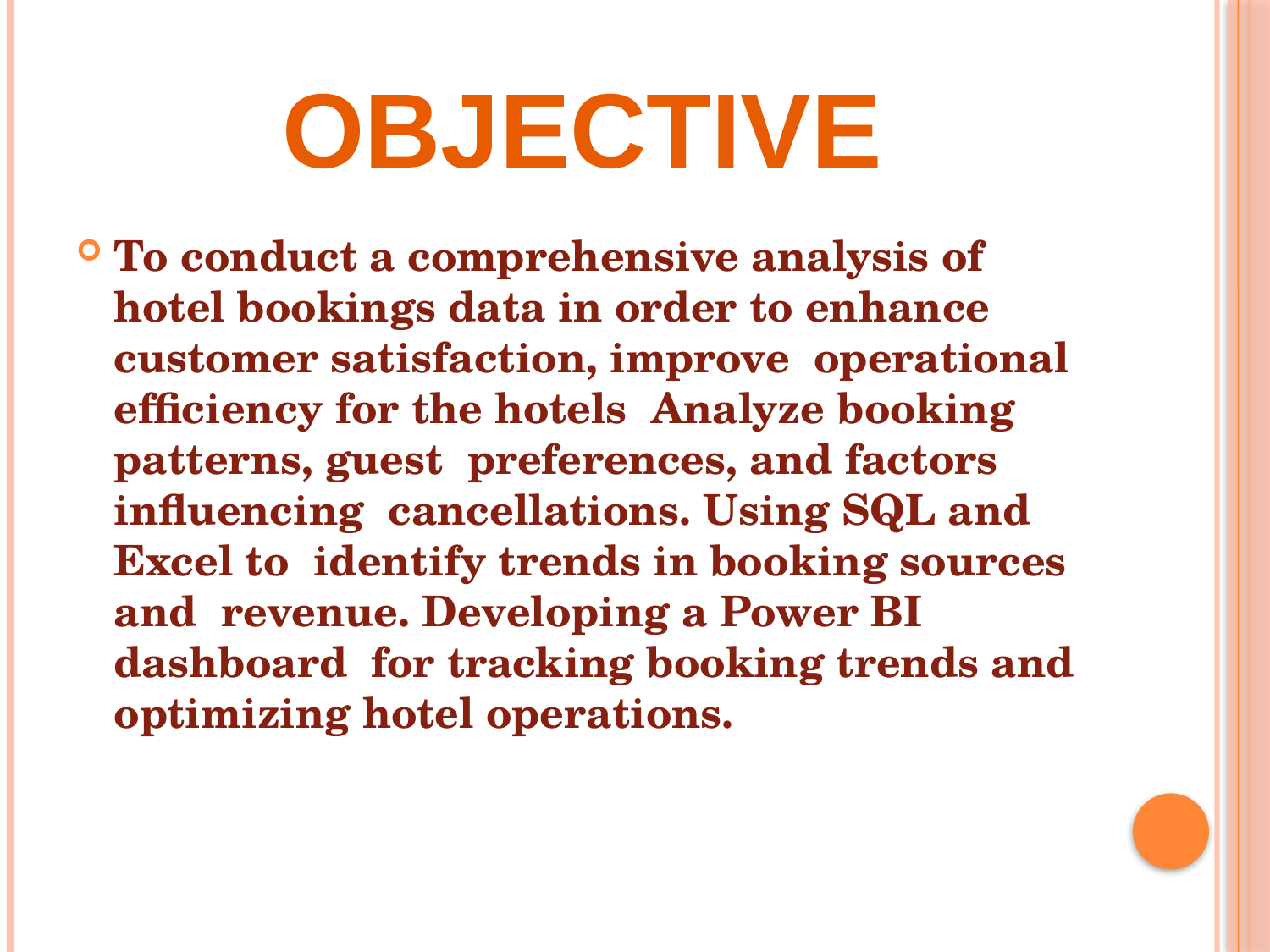

# objective
To conduct a comprehensive analysis of  hotel bookings data in order to enhance  customer satisfaction, improve  operational efficiency for the hotels  Analyze booking patterns, guest  preferences, and factors influencing  cancellations. Using SQL and Excel to  identify trends in booking sources and  revenue. Developing a Power BI dashboard  for tracking booking trends and  optimizing hotel operations.